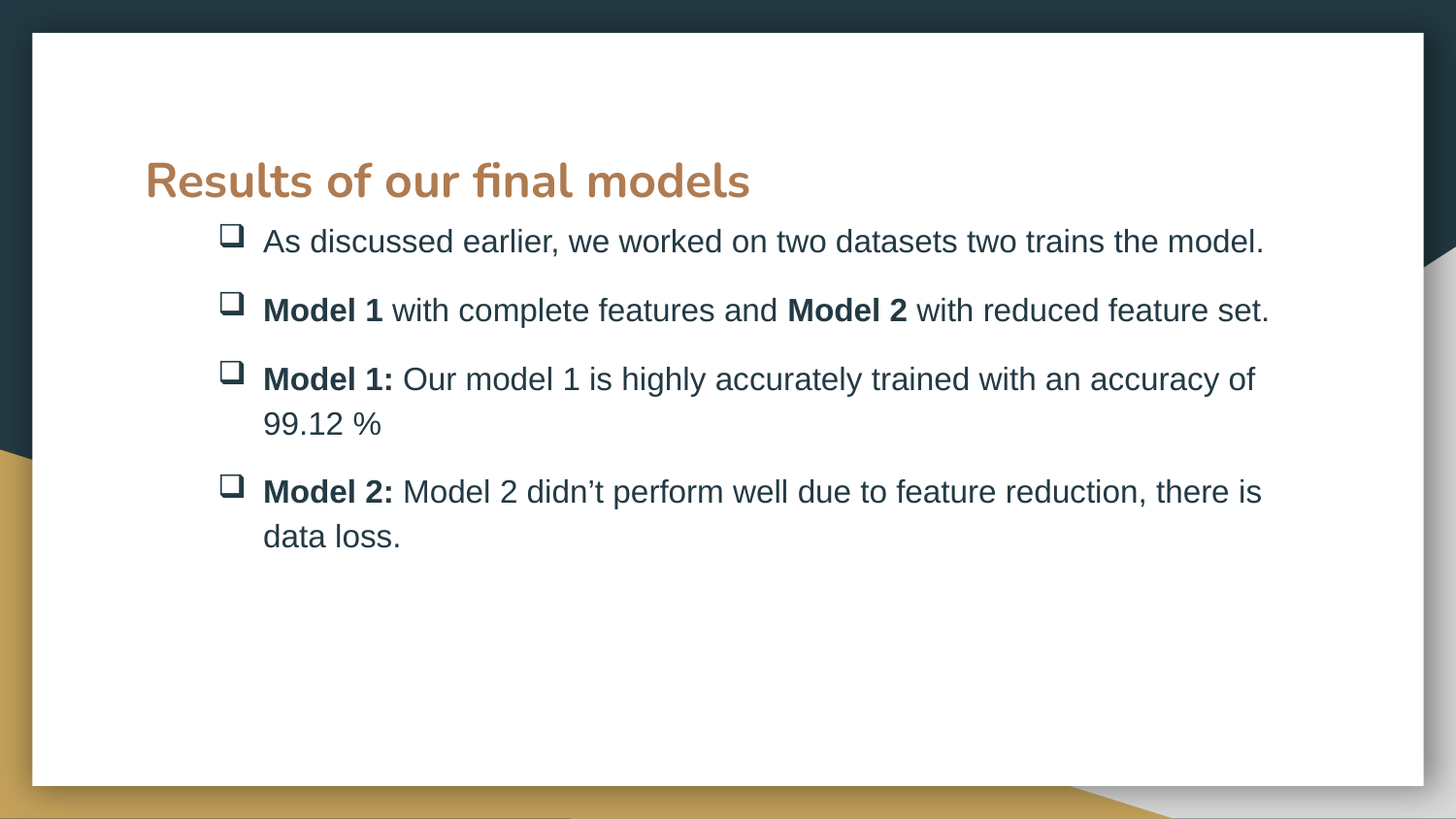

# Results of our final models
As discussed earlier, we worked on two datasets two trains the model.
Model 1 with complete features and Model 2 with reduced feature set.
Model 1: Our model 1 is highly accurately trained with an accuracy of 99.12 %
Model 2: Model 2 didn’t perform well due to feature reduction, there is data loss.